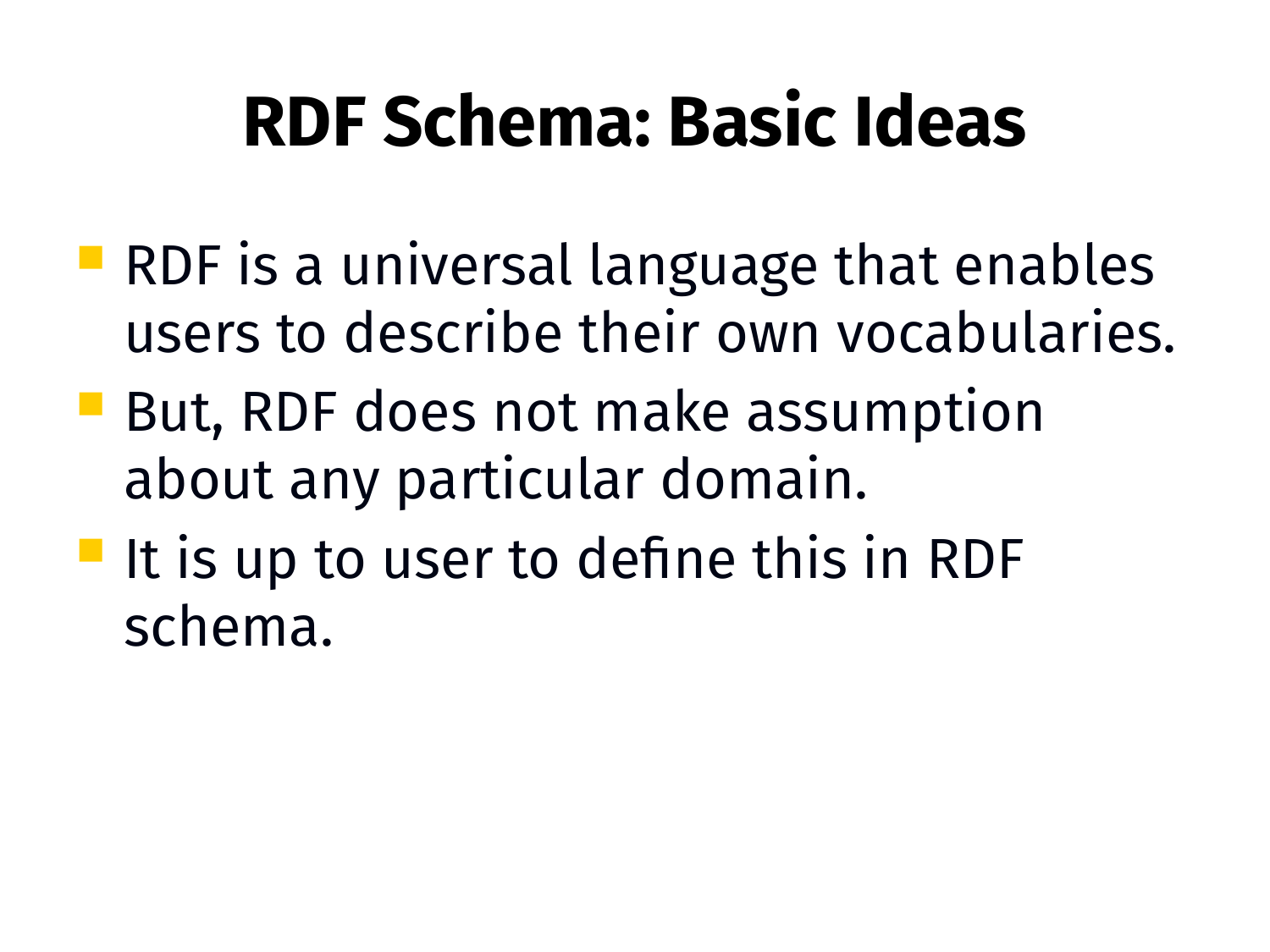

# RDF Schema: Basic Ideas
RDF is a universal language that enables users to describe their own vocabularies.
But, RDF does not make assumption about any particular domain.
It is up to user to define this in RDF schema.
31